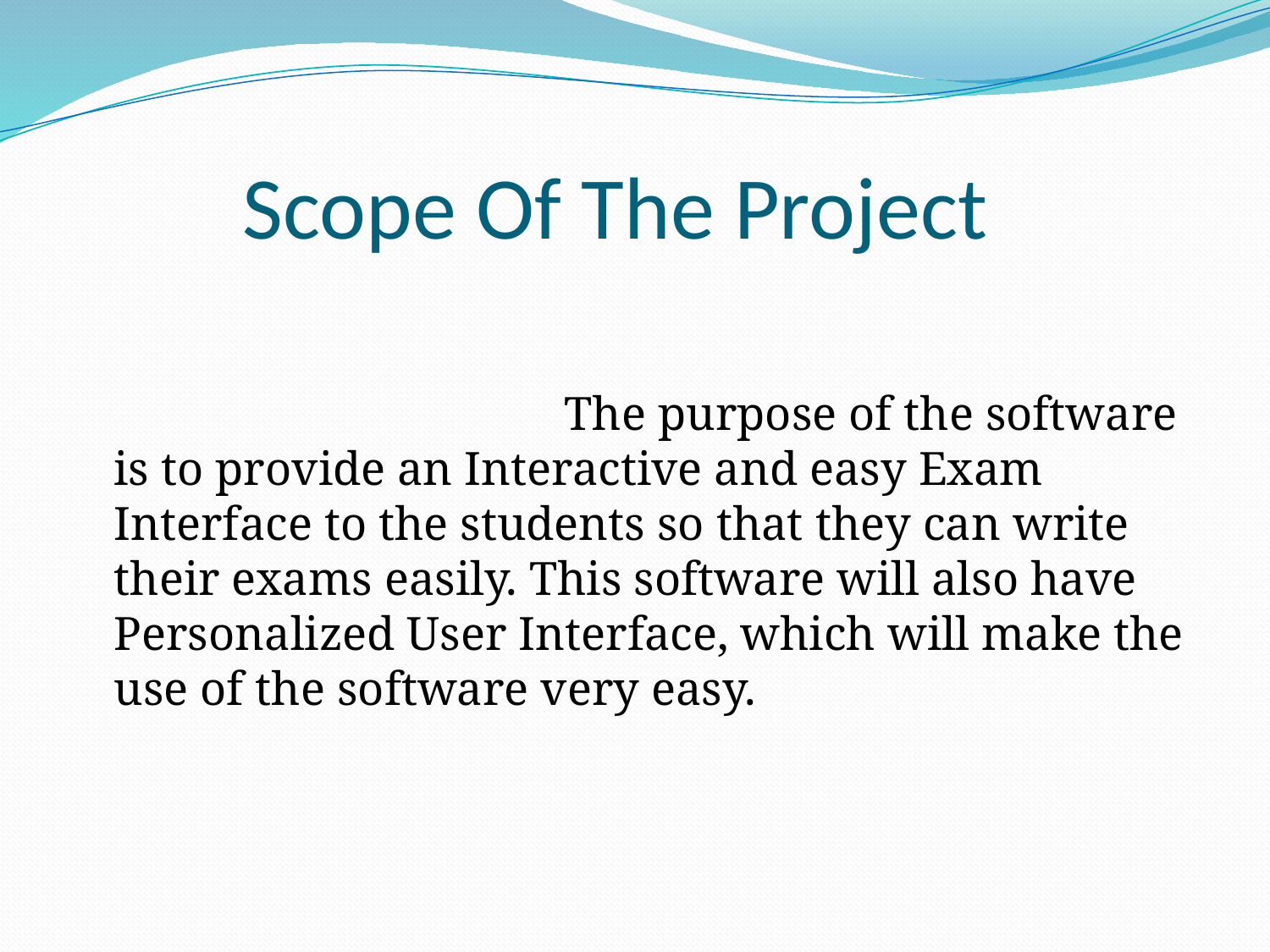

# Scope Of The Project
                                                                                                                                                                                                                                 The purpose of the software is to provide an Interactive and easy Exam Interface to the students so that they can write their exams easily. This software will also have Personalized User Interface, which will make the use of the software very easy.